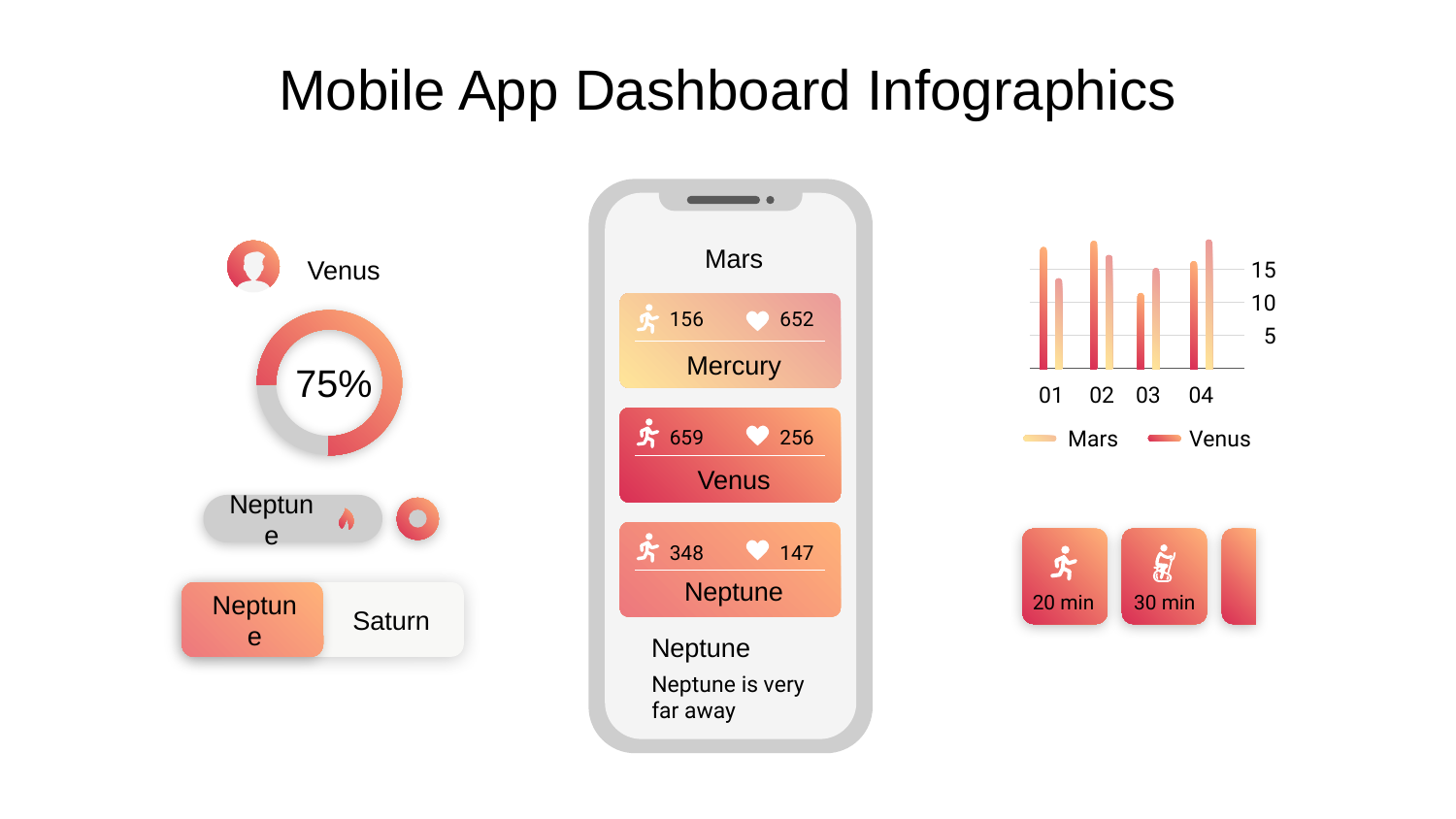

# Mobile App Dashboard Infographics

Mars

15
10
5

Venus

156
652
Mercury

75%
01
02
03
04

Venus

Mars

659
256
Venus

Neptune

348
147
Neptune

20 min
30 min

Neptune
Saturn
Neptune
Neptune is very far away